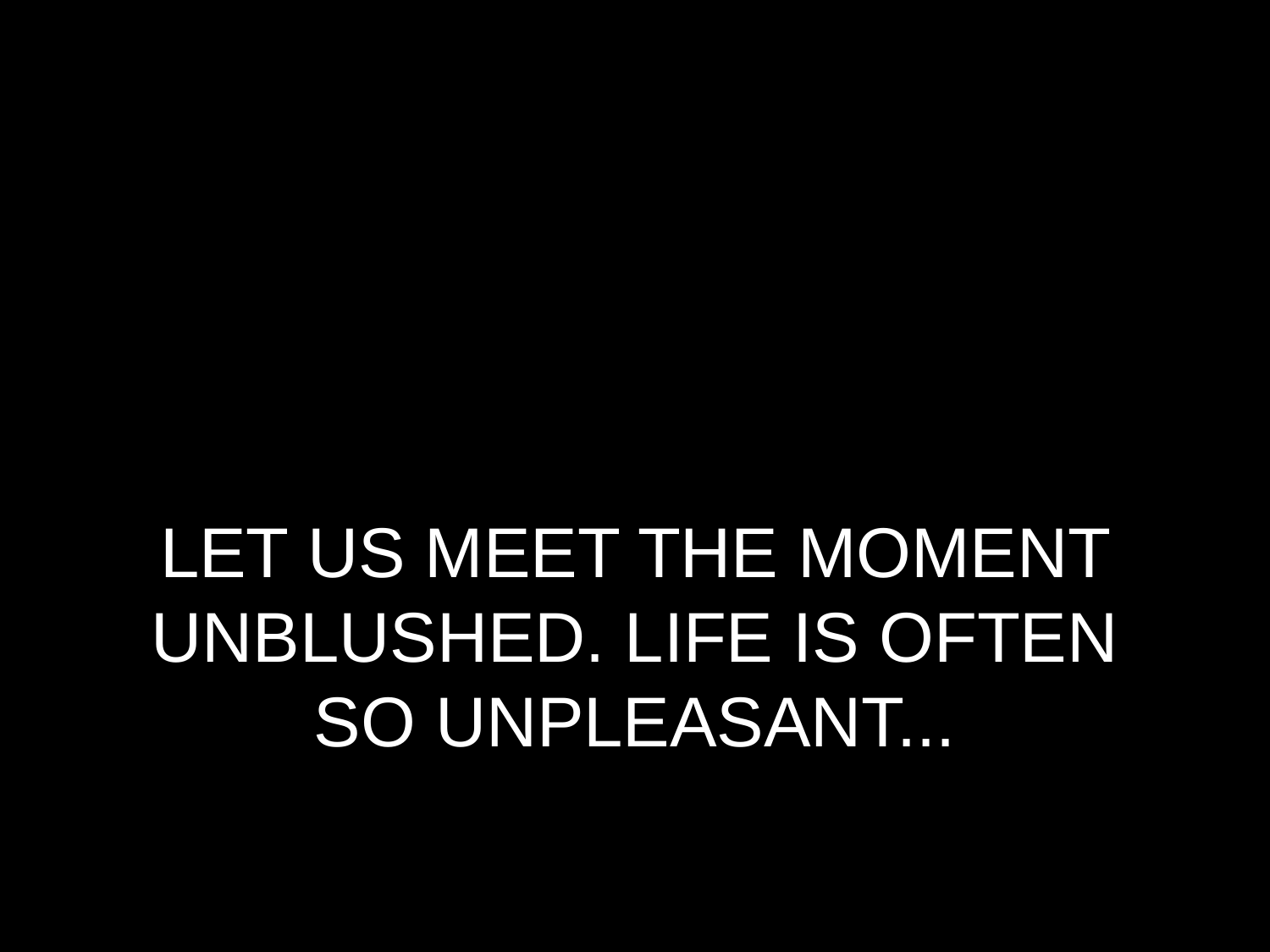

# LET US MEET THE MOMENT UNBLUSHED. LIFE IS OFTEN SO UNPLEASANT...